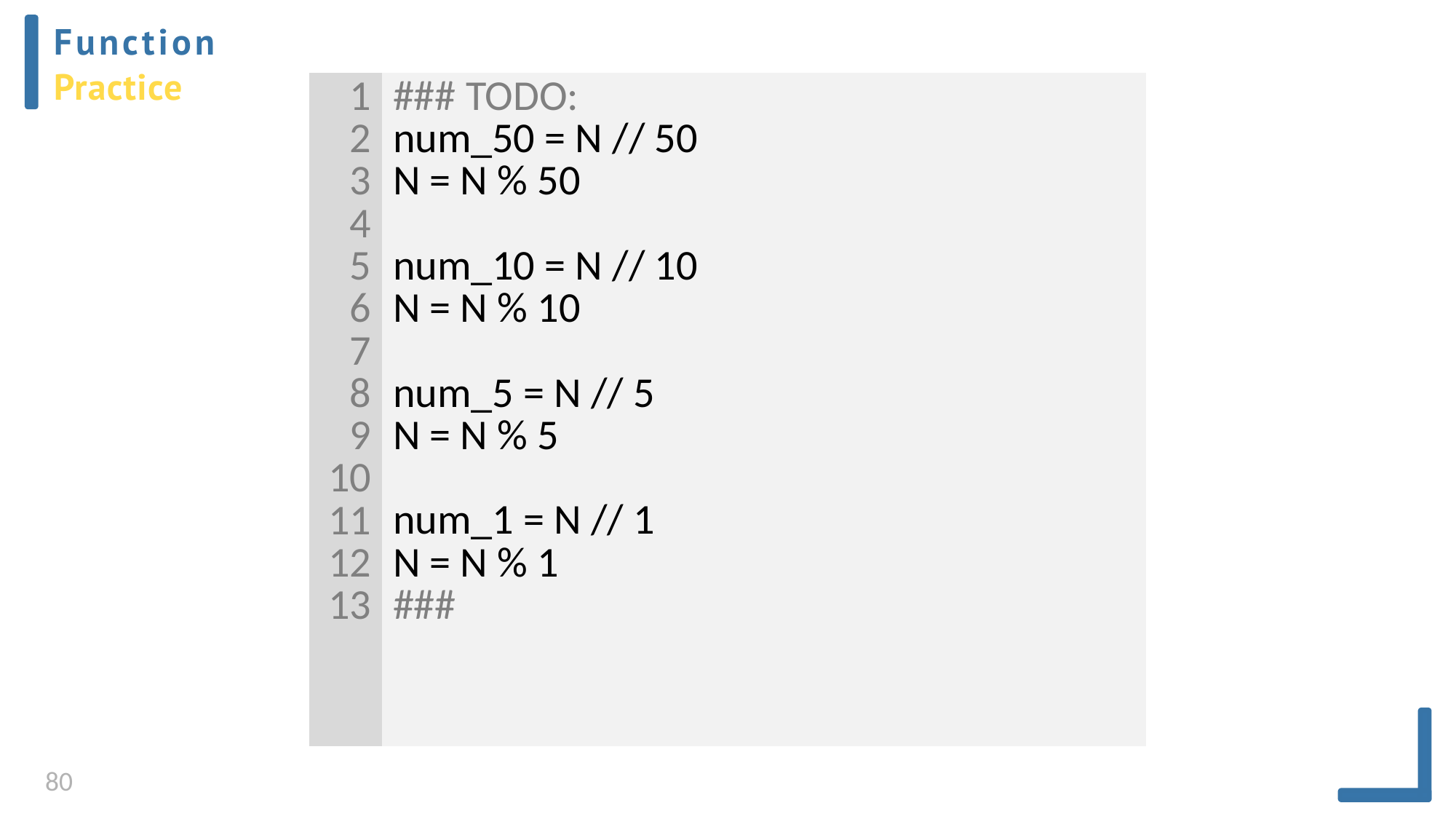

Function
Practice
| 1 2 3 4 5 6 7 8 9 10111213 | ### TODO: num\_50 = N // 50 N = N % 50 num\_10 = N // 10 N = N % 10 num\_5 = N // 5 N = N % 5 num\_1 = N // 1 N = N % 1 ### |
| --- | --- |

80